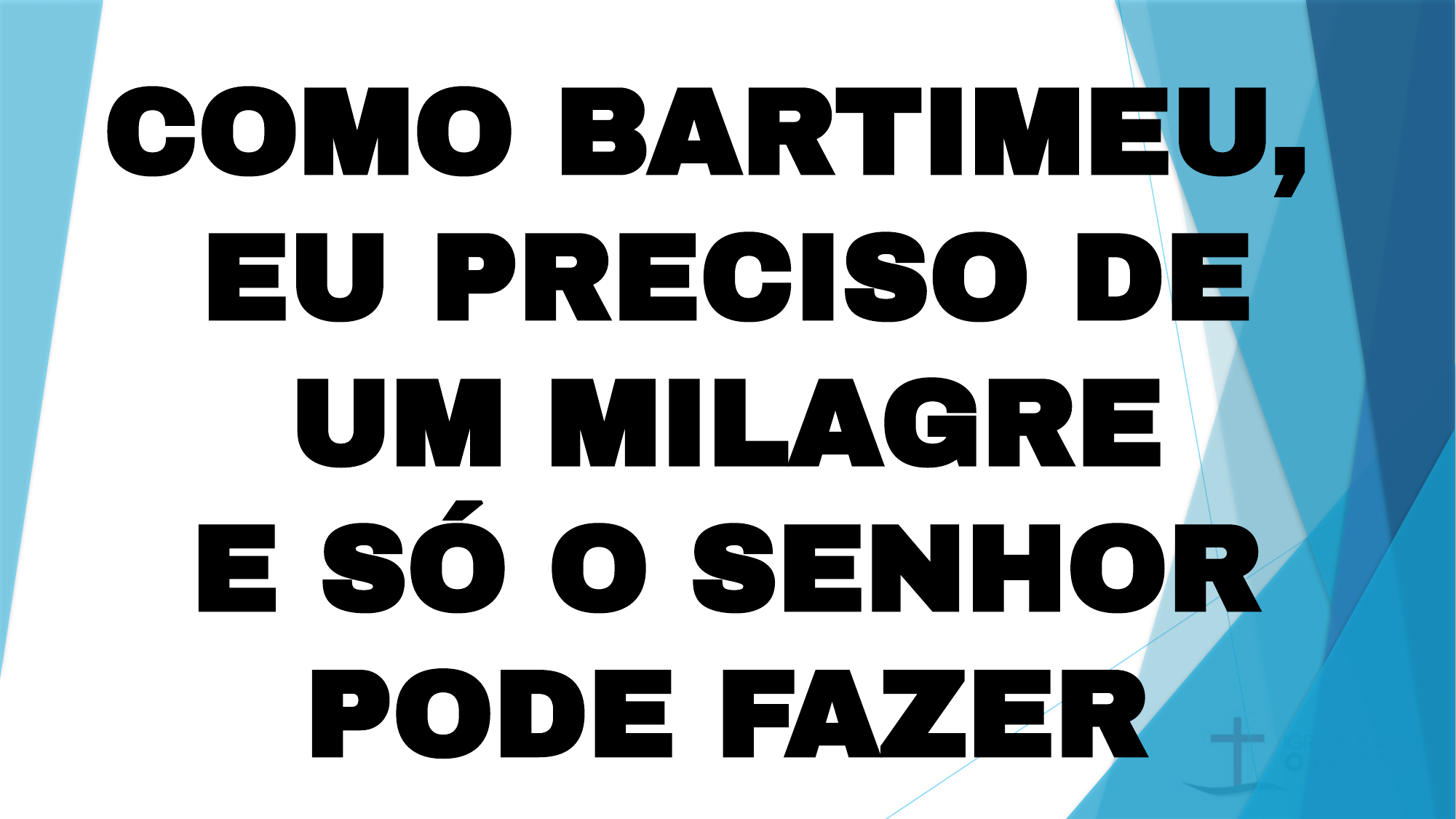

# COMO BARTIMEU, EU PRECISO DE UM MILAGRE E SÓ O SENHOR PODE FAZER